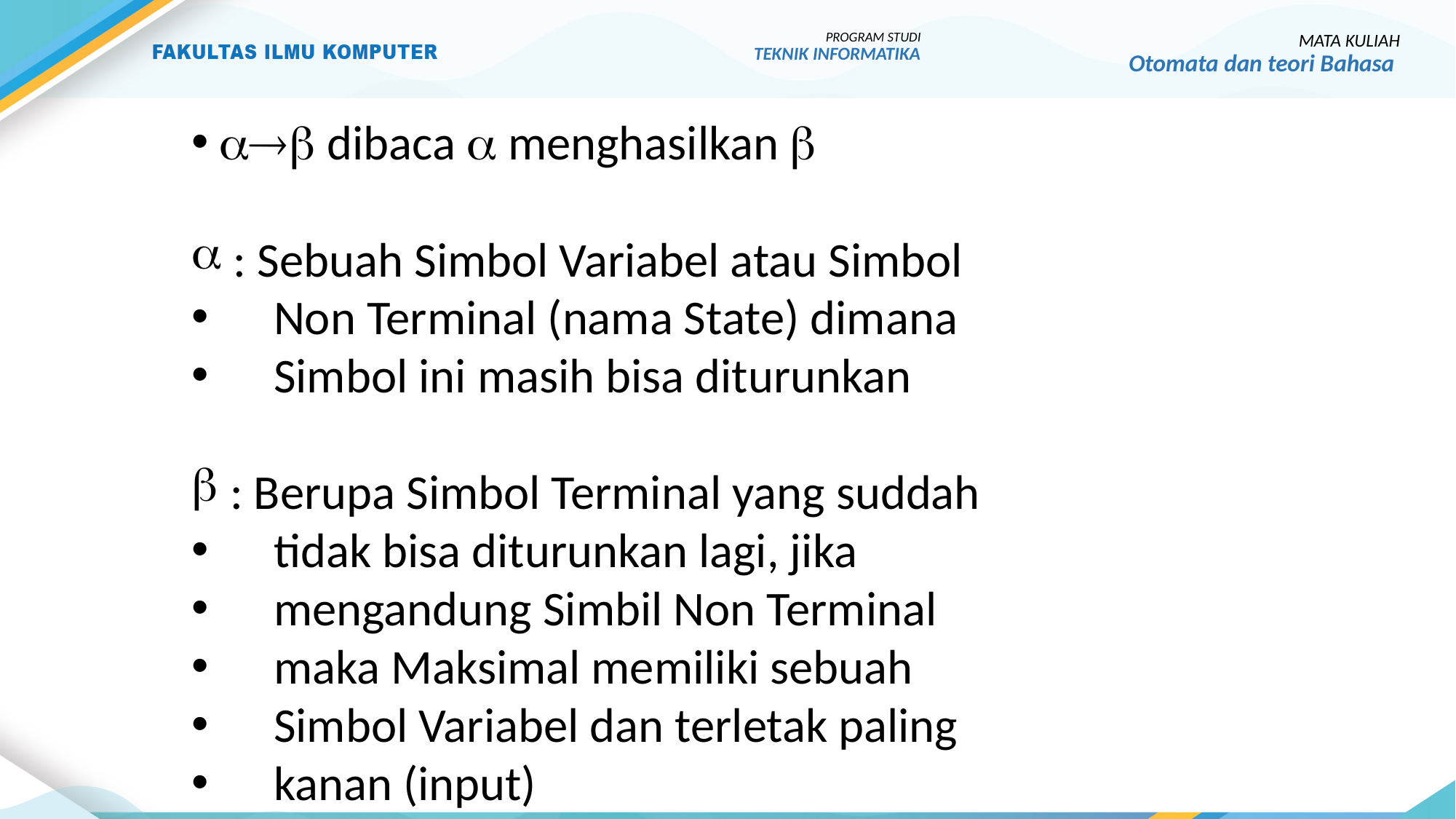

PROGRAM STUDI
TEKNIK INFORMATIKA
MATA KULIAH
Otomata dan teori Bahasa
α→β dibaca α menghasilkan β

 : Sebuah Simbol Variabel atau Simbol
     Non Terminal (nama State) dimana
     Simbol ini masih bisa diturunkan

 : Berupa Simbol Terminal yang suddah
     tidak bisa diturunkan lagi, jika
     mengandung Simbil Non Terminal
     maka Maksimal memiliki sebuah
     Simbol Variabel dan terletak paling
     kanan (input)